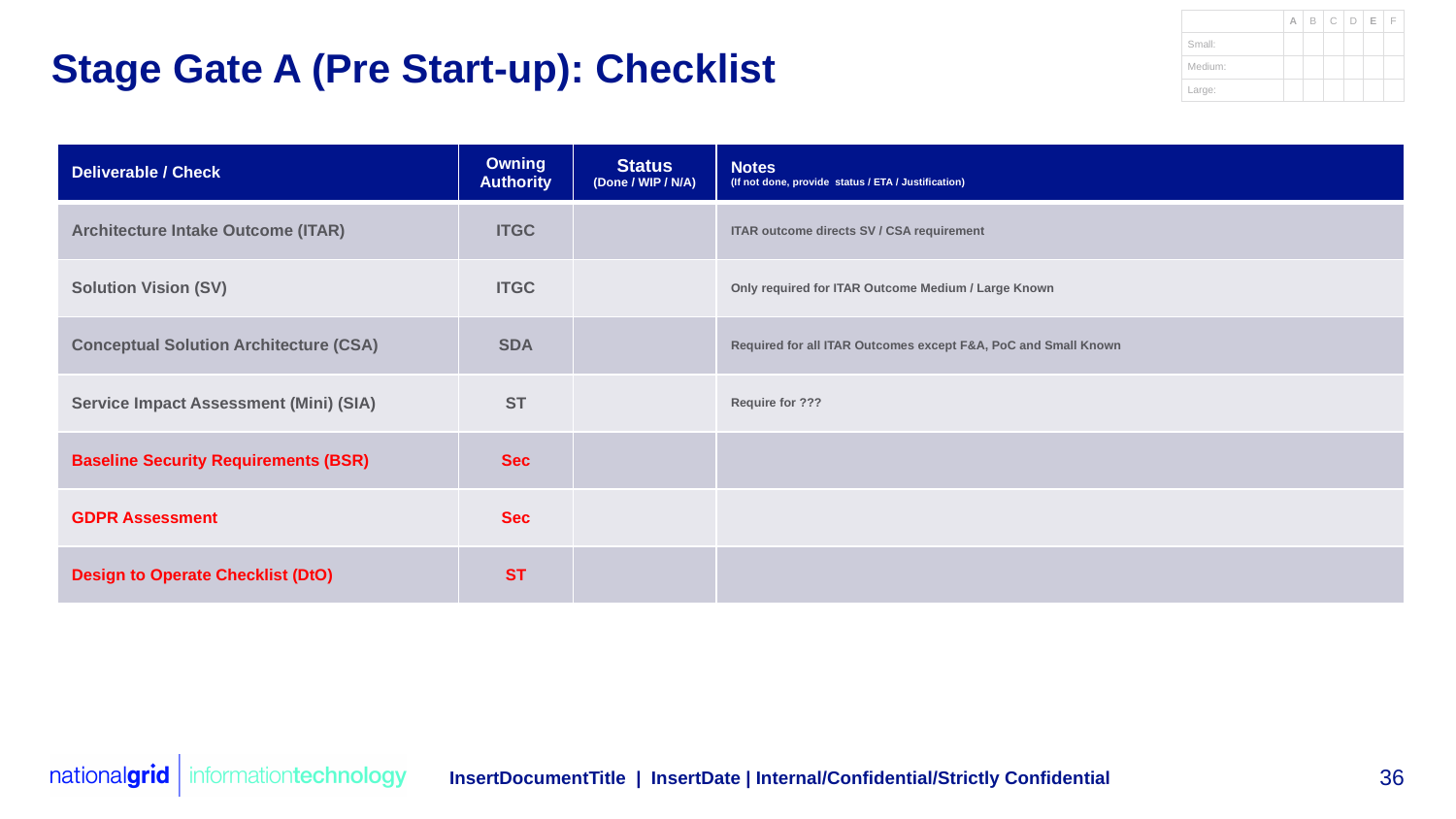

# Stage Gate A (Pre Start-up): Checklist
| Deliverable / Check | Owning Authority | Status (Done / WIP / N/A) | Notes (If not done, provide status / ETA / Justification) |
| --- | --- | --- | --- |
| Architecture Intake Outcome (ITAR) | ITGC |  | ITAR outcome directs SV / CSA requirement |
| Solution Vision (SV) | ITGC |  | Only required for ITAR Outcome Medium / Large Known |
| Conceptual Solution Architecture (CSA) | SDA |  | Required for all ITAR Outcomes except F&A, PoC and Small Known |
| Service Impact Assessment (Mini) (SIA) | ST |  | Require for ??? |
| Baseline Security Requirements (BSR) | Sec |  |  |
| GDPR Assessment | Sec |  |  |
| Design to Operate Checklist (DtO) | ST |  |  |
InsertDocumentTitle  |  InsertDate | Internal/Confidential/Strictly Confidential